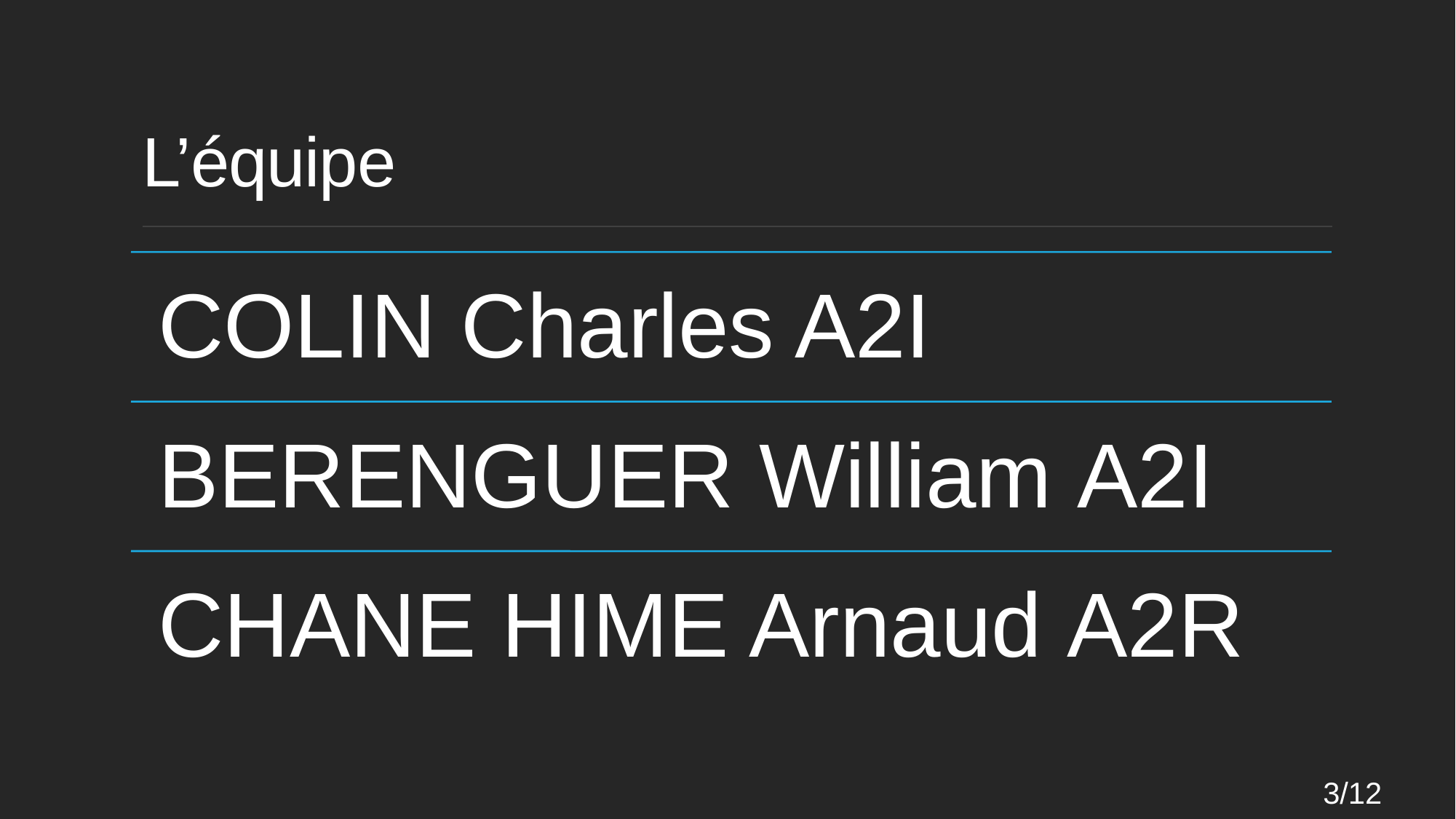

# L’équipe
COLIN Charles A2I
BERENGUER William A2I
CHANE HIME Arnaud A2R
3/12